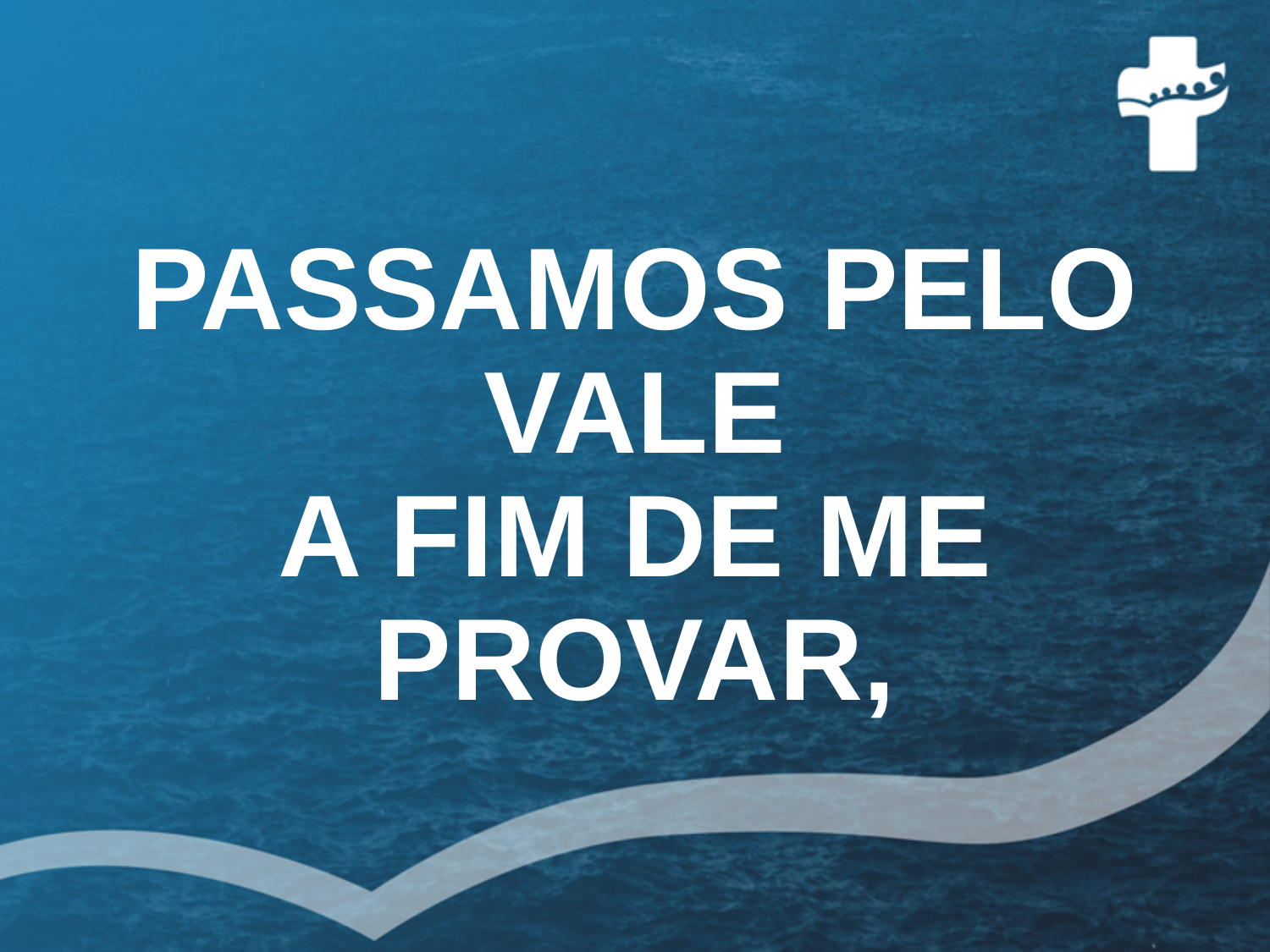

# PASSAMOS PELO VALE A FIM DE ME PROVAR,